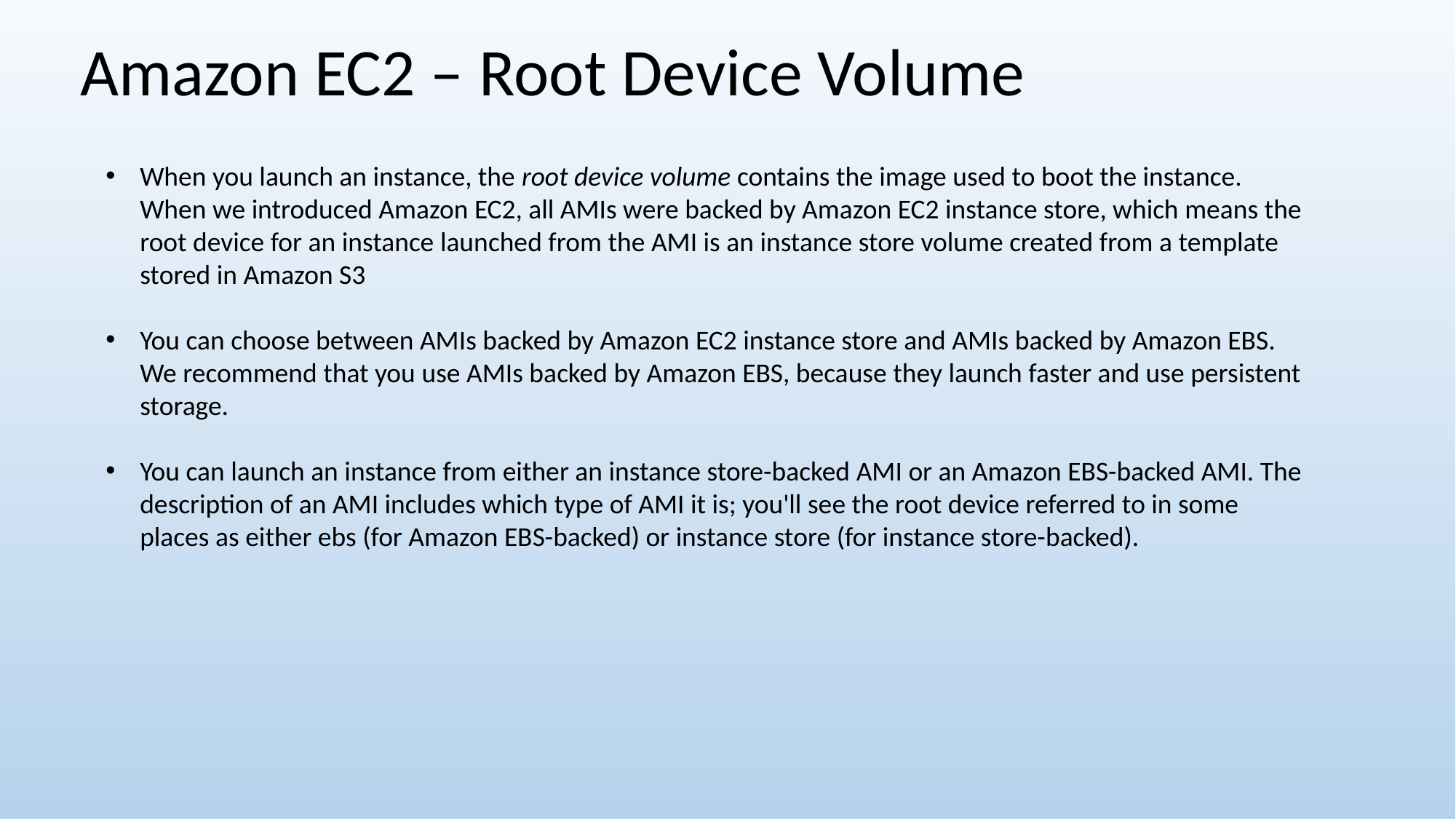

# Amazon EC2 – Root Device Volume
When you launch an instance, the root device volume contains the image used to boot the instance. When we introduced Amazon EC2, all AMIs were backed by Amazon EC2 instance store, which means the root device for an instance launched from the AMI is an instance store volume created from a template stored in Amazon S3

You can choose between AMIs backed by Amazon EC2 instance store and AMIs backed by Amazon EBS. We recommend that you use AMIs backed by Amazon EBS, because they launch faster and use persistent storage.

You can launch an instance from either an instance store-backed AMI or an Amazon EBS-backed AMI. The description of an AMI includes which type of AMI it is; you'll see the root device referred to in some places as either ebs (for Amazon EBS-backed) or instance store (for instance store-backed).